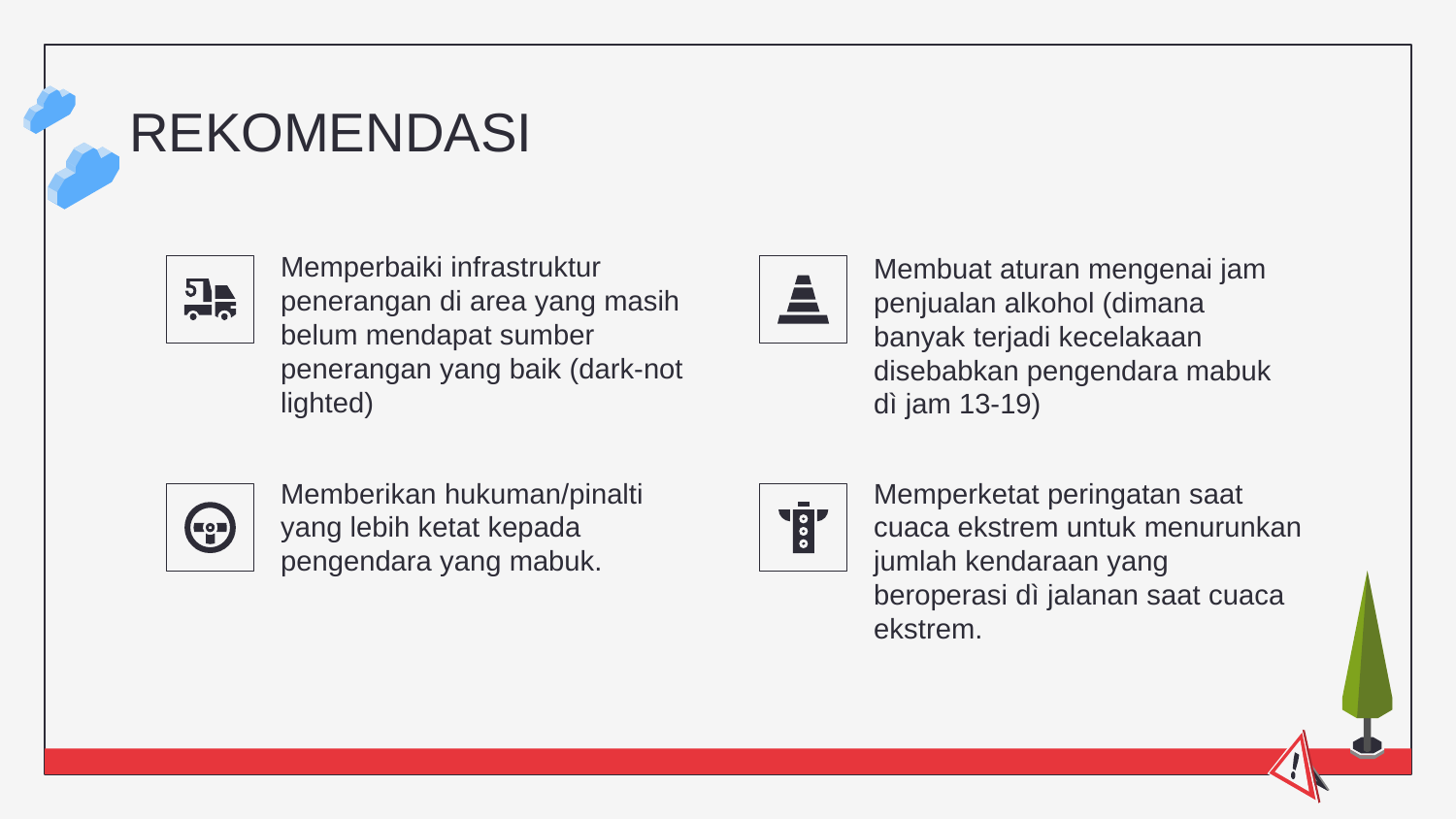

# REKOMENDASI
Memperbaiki infrastruktur penerangan di area yang masih belum mendapat sumber penerangan yang baik (dark-not lighted)
Membuat aturan mengenai jam penjualan alkohol (dimana banyak terjadi kecelakaan disebabkan pengendara mabuk dì jam 13-19)

Memberikan hukuman/pinalti yang lebih ketat kepada pengendara yang mabuk.
Memperketat peringatan saat cuaca ekstrem untuk menurunkan jumlah kendaraan yang beroperasi dì jalanan saat cuaca ekstrem.